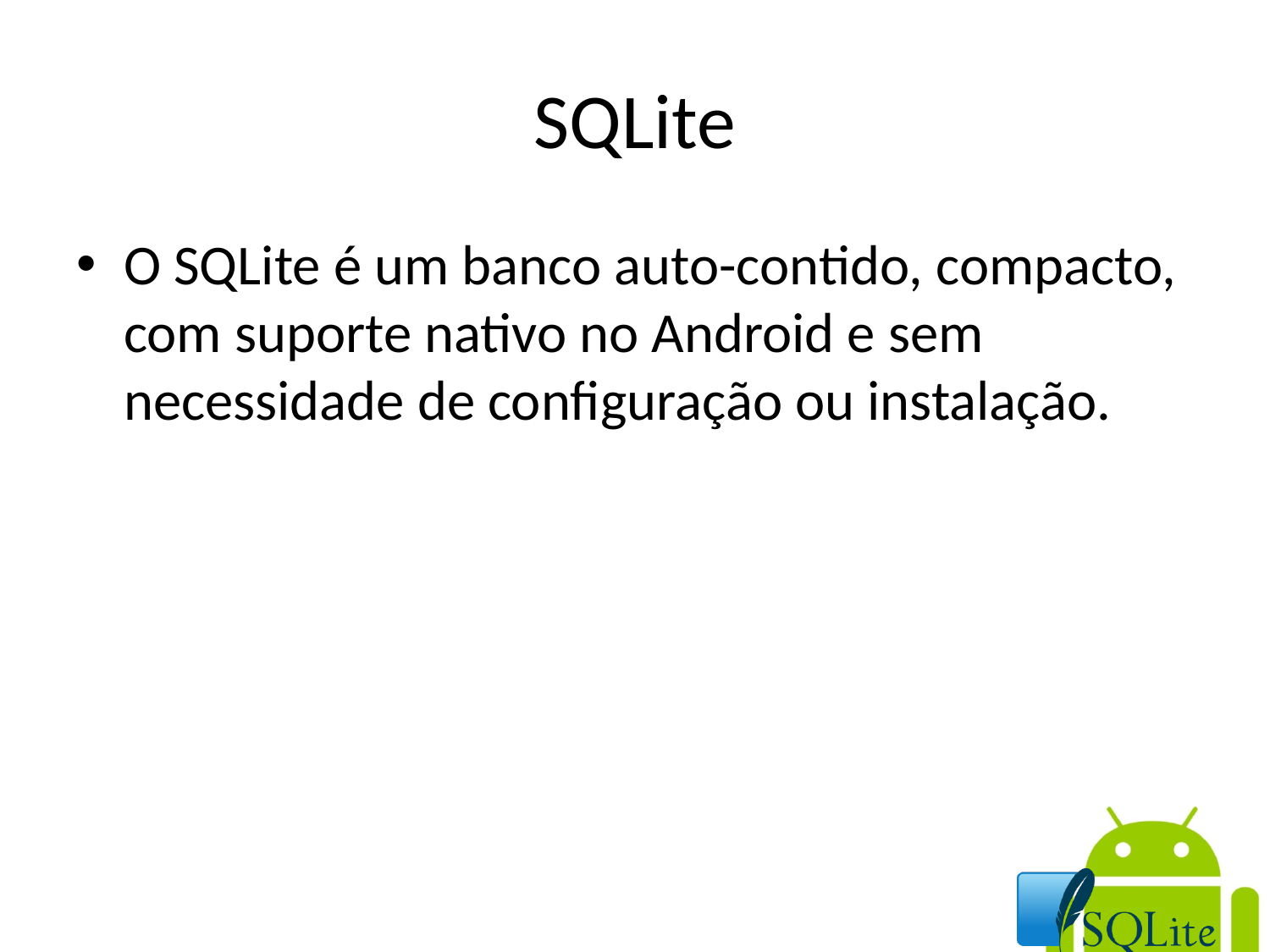

SQLite
O SQLite é um banco auto-contido, compacto, com suporte nativo no Android e sem necessidade de configuração ou instalação.